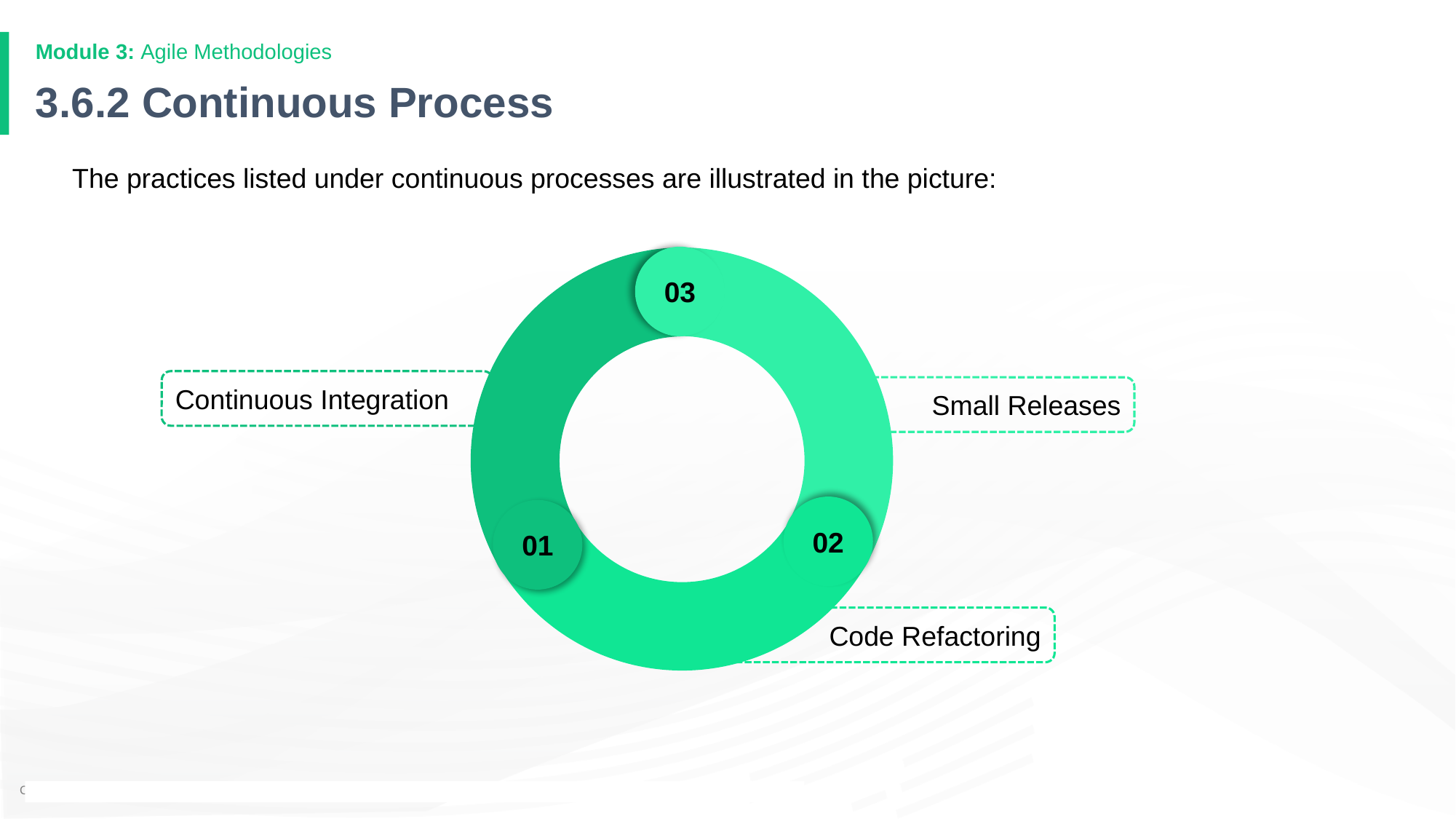

# 3.6.2 Continuous Process
The practices listed under continuous processes are illustrated in the picture:

03
02
01

Continuous Integration
Small Releases
Code Refactoring